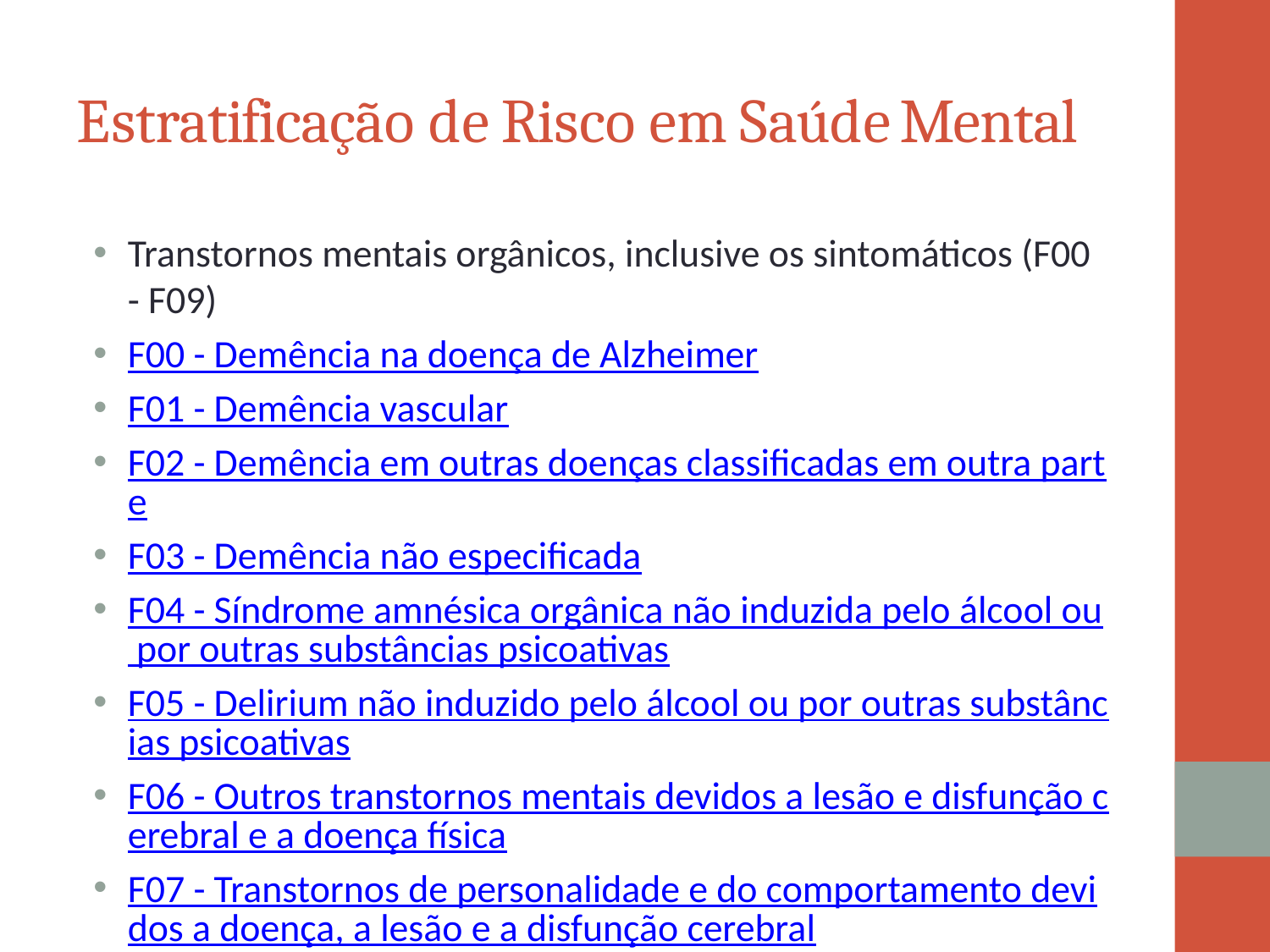

# Estratificação de Risco em Saúde Mental
Transtornos mentais orgânicos, inclusive os sintomáticos (F00 - F09)
F00 - Demência na doença de Alzheimer
F01 - Demência vascular
F02 - Demência em outras doenças classificadas em outra parte
F03 - Demência não especificada
F04 - Síndrome amnésica orgânica não induzida pelo álcool ou por outras substâncias psicoativas
F05 - Delirium não induzido pelo álcool ou por outras substâncias psicoativas
F06 - Outros transtornos mentais devidos a lesão e disfunção cerebral e a doença física
F07 - Transtornos de personalidade e do comportamento devidos a doença, a lesão e a disfunção cerebral
F09 - Transtorno mental orgânico ou sintomático não especificado